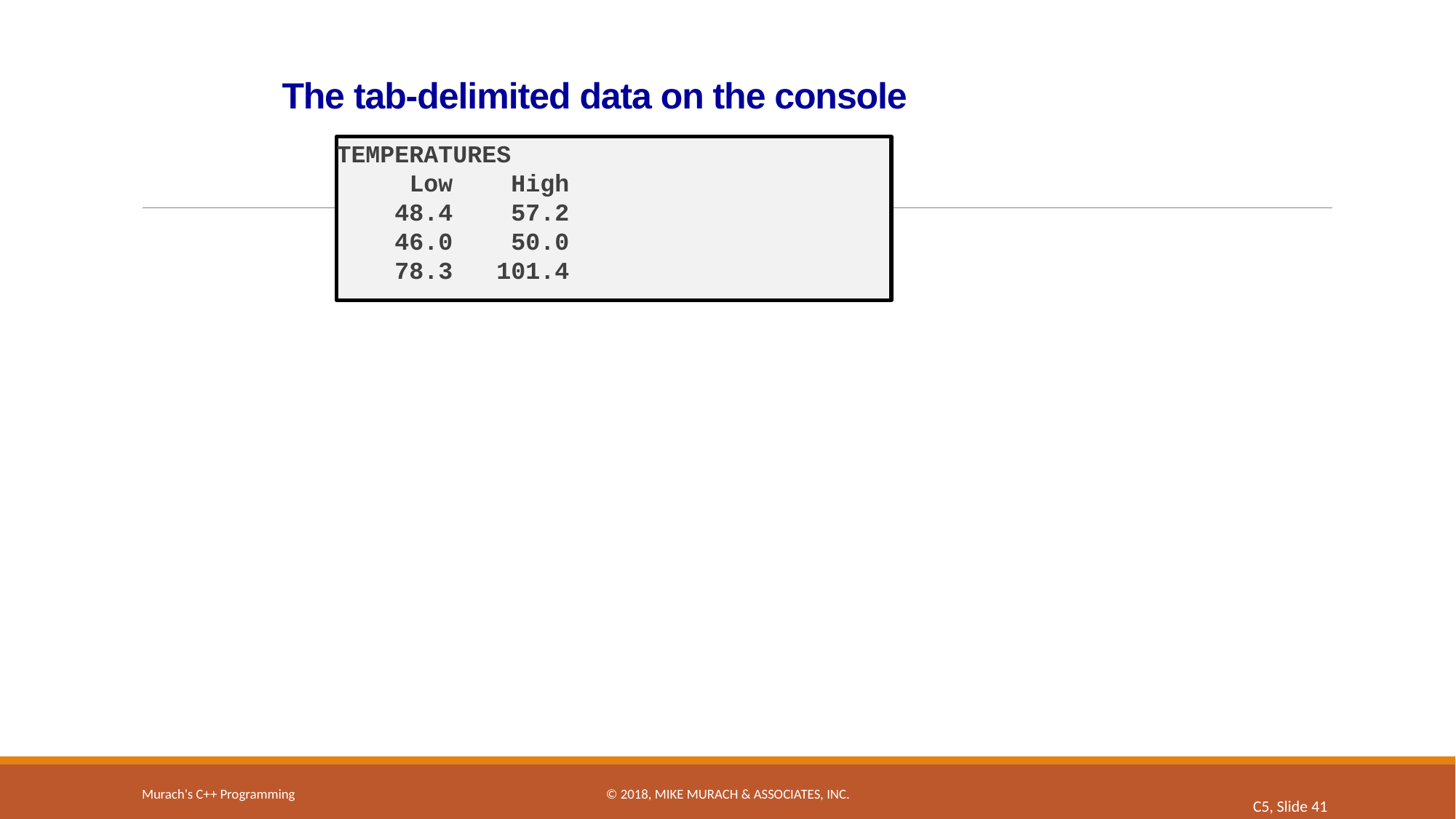

# The tab-delimited data on the console
TEMPERATURES
     Low    High
    48.4    57.2
    46.0    50.0
    78.3   101.4

Murach's C++ Programming
© 2018, Mike Murach & Associates, Inc.

C5, Slide 41